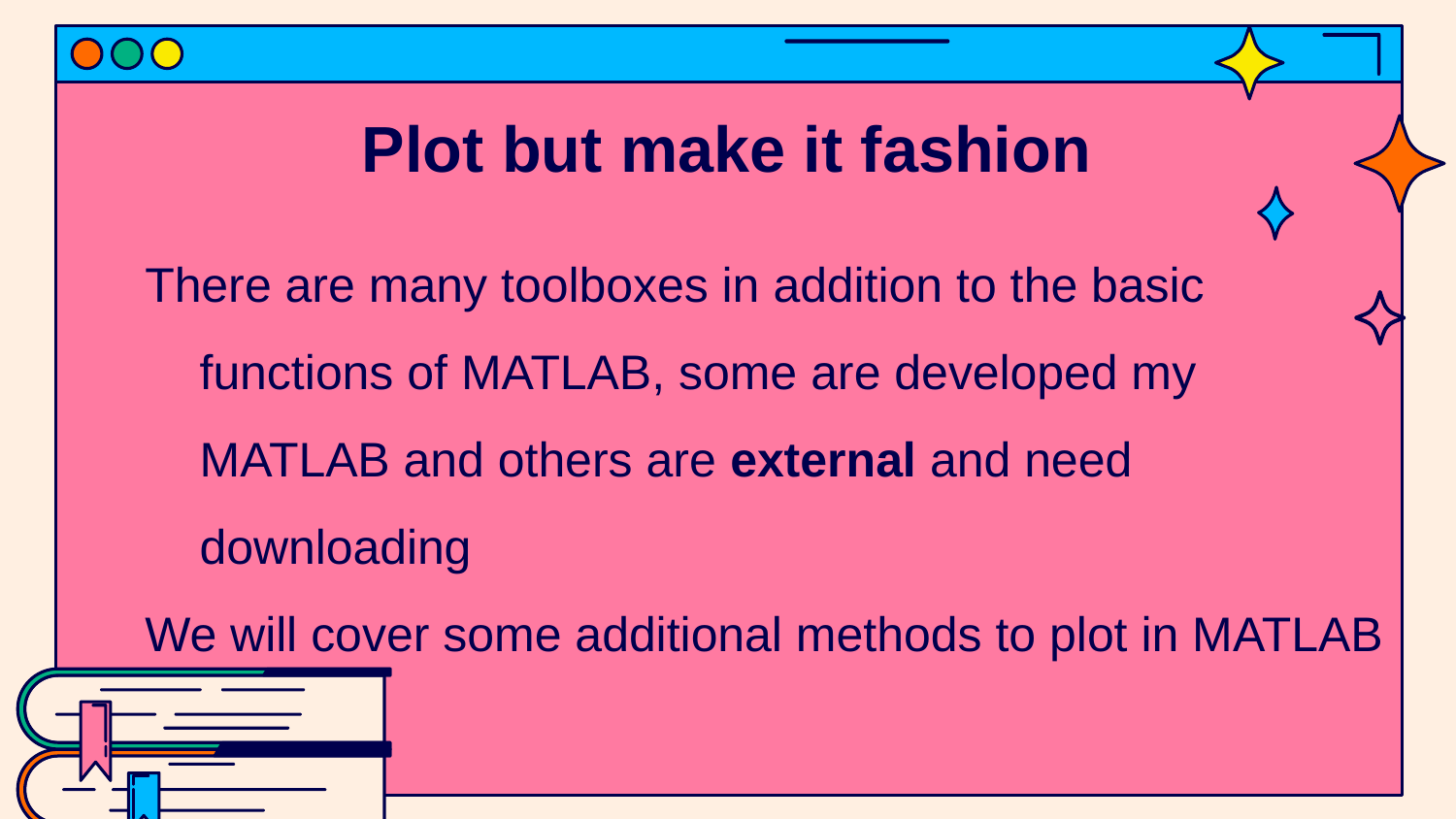

# Plot but make it fashion

There are many toolboxes in addition to the basic functions of MATLAB, some are developed my MATLAB and others are external and need downloading
We will cover some additional methods to plot in MATLAB